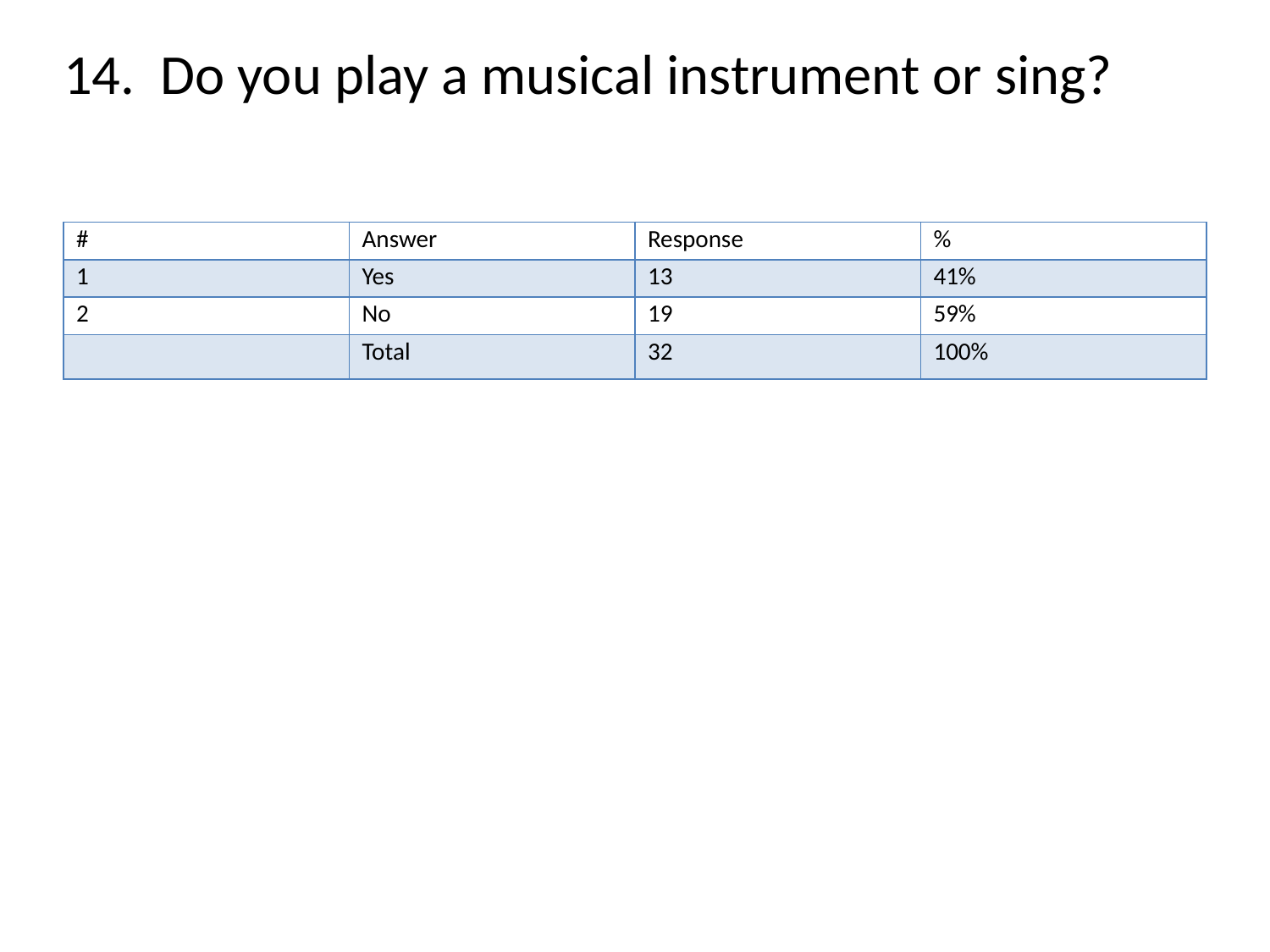

# 14.  Do you play a musical instrument or sing?
| # | Answer | Response | % |
| --- | --- | --- | --- |
| 1 | Yes | 13 | 41% |
| 2 | No | 19 | 59% |
|  | Total | 32 | 100% |